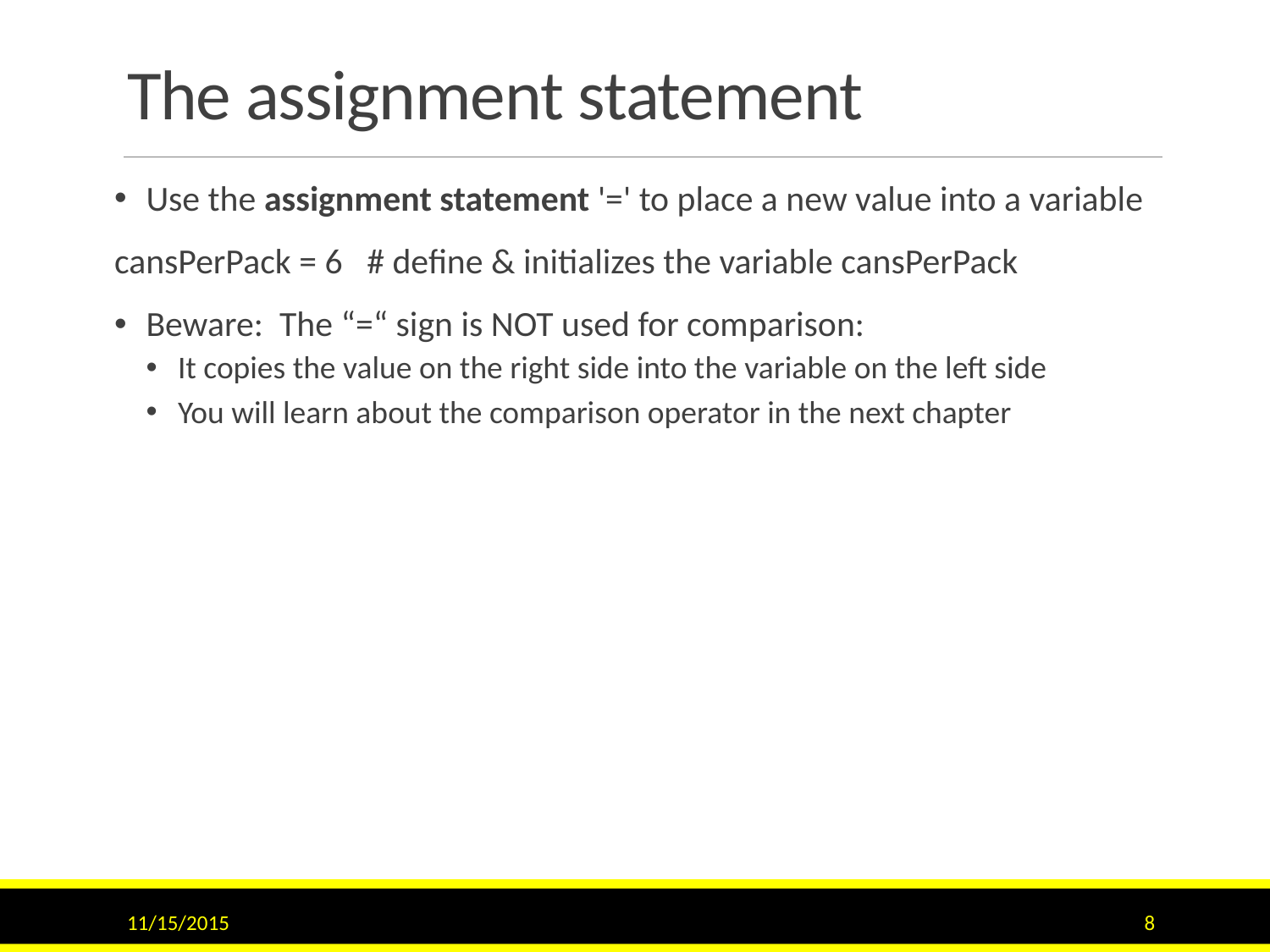

# The assignment statement
Use the assignment statement '=' to place a new value into a variable
cansPerPack = 6   # define & initializes the variable cansPerPack
Beware:  The “=“ sign is NOT used for comparison:
It copies the value on the right side into the variable on the left side
You will learn about the comparison operator in the next chapter
11/15/2015
8